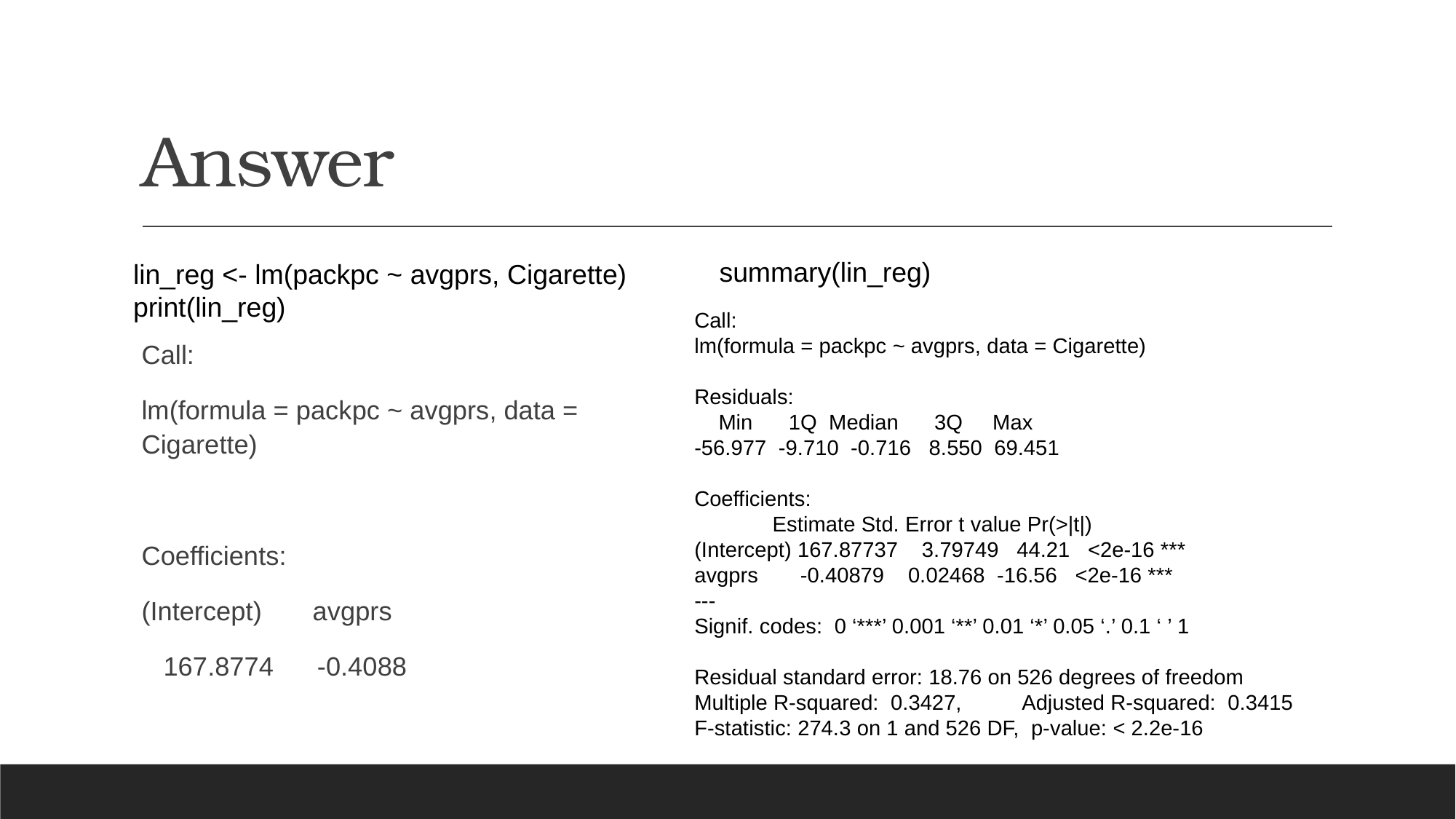

# Answer
summary(lin_reg)
lin_reg <- lm(packpc ~ avgprs, Cigarette)
print(lin_reg)
Call:
lm(formula = packpc ~ avgprs, data = Cigarette)

Residuals:
    Min      1Q  Median      3Q     Max
-56.977  -9.710  -0.716   8.550  69.451

Coefficients:
             Estimate Std. Error t value Pr(>|t|)
(Intercept) 167.87737    3.79749   44.21   <2e-16 ***
avgprs       -0.40879    0.02468  -16.56   <2e-16 ***
---
Signif. codes:  0 ‘***’ 0.001 ‘**’ 0.01 ‘*’ 0.05 ‘.’ 0.1 ‘ ’ 1

Residual standard error: 18.76 on 526 degrees of freedom
Multiple R-squared:  0.3427,	Adjusted R-squared:  0.3415
F-statistic: 274.3 on 1 and 526 DF,  p-value: < 2.2e-16
Call:
lm(formula = packpc ~ avgprs, data = Cigarette)

Coefficients:
(Intercept)       avgprs
   167.8774      -0.4088